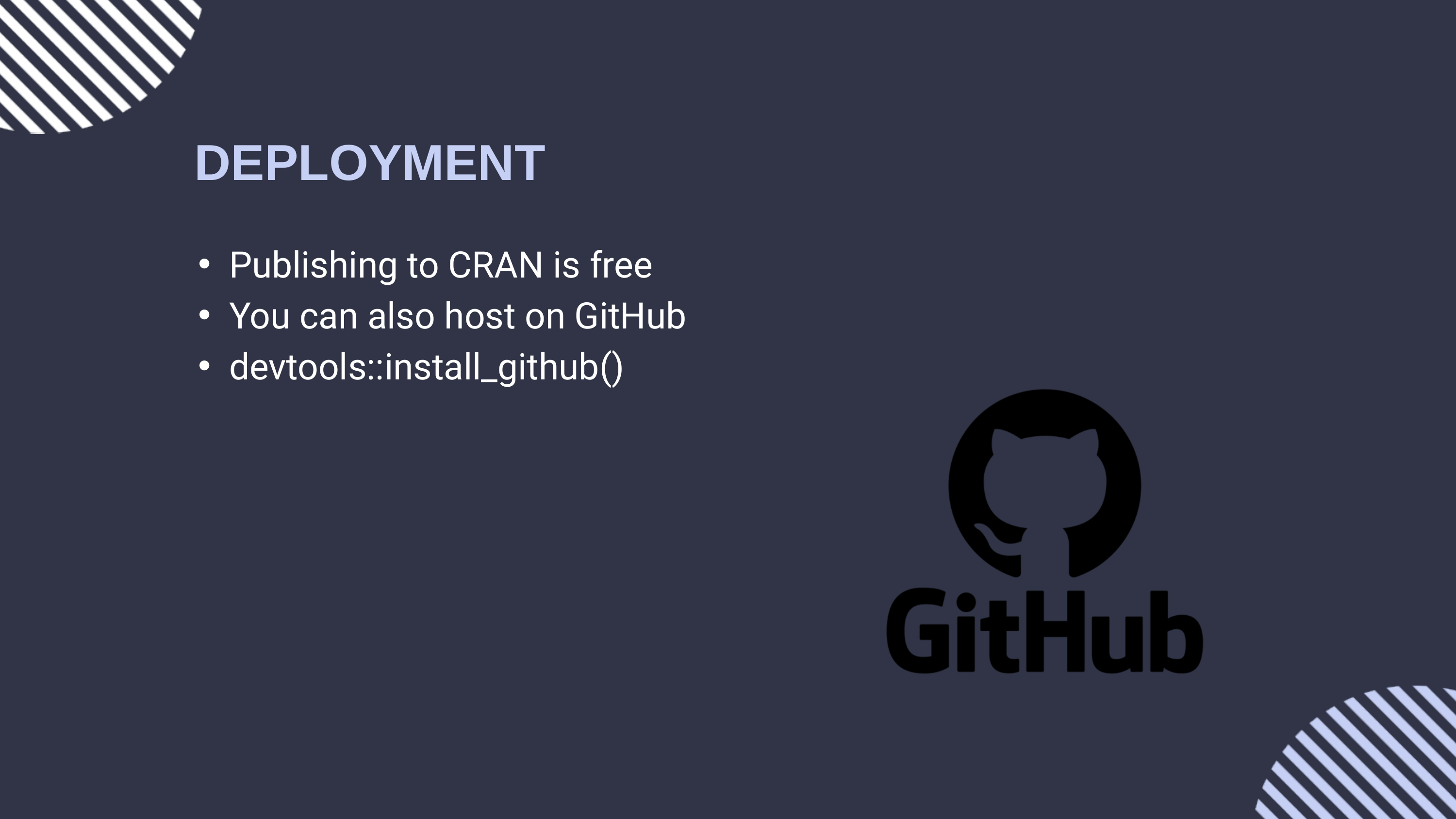

DEPLOYMENT
Publishing to CRAN is free
You can also host on GitHub
devtools::install_github()